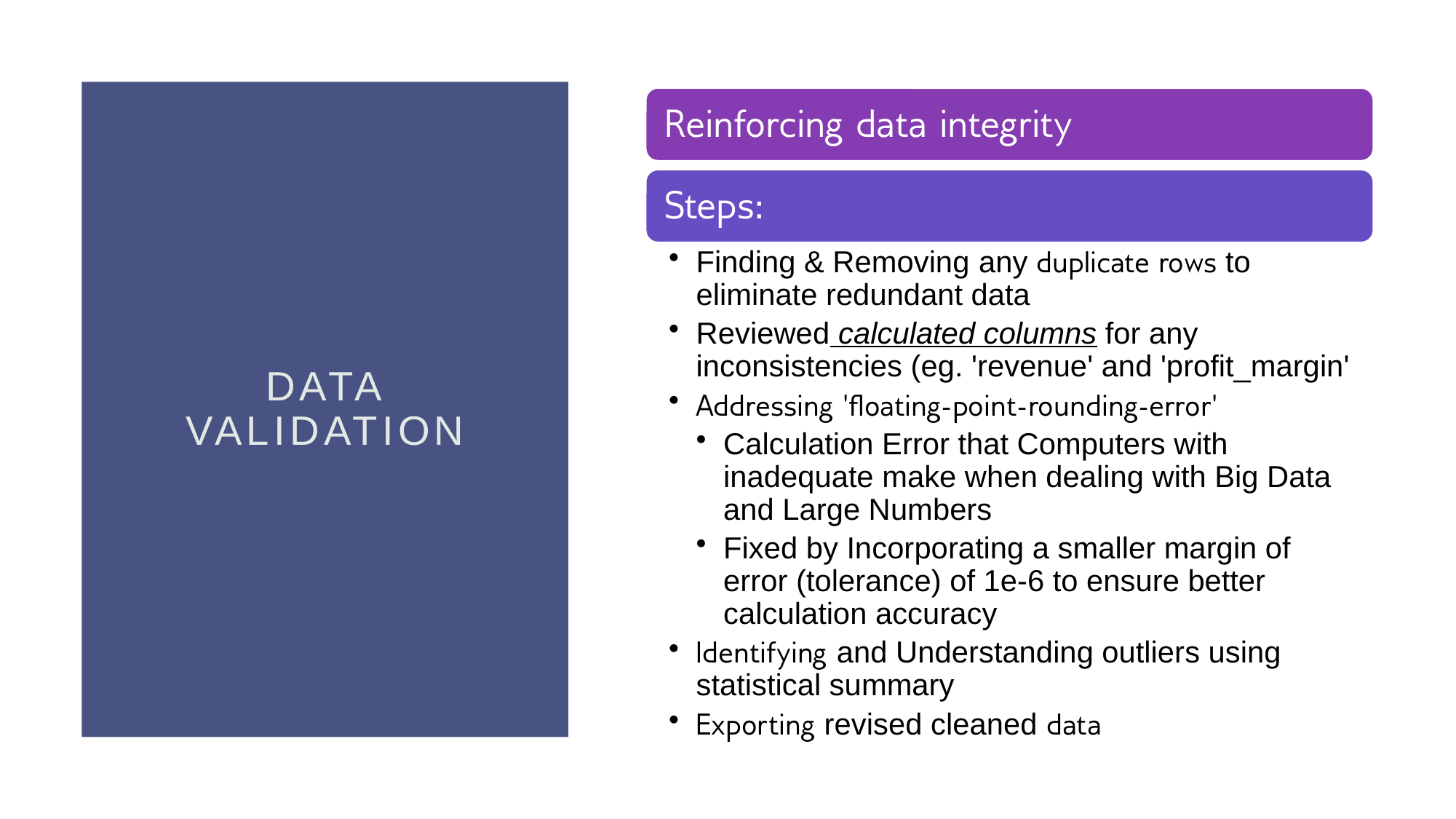

Reinforcing data integrity
Steps:
Finding & Removing any duplicate rows to eliminate redundant data
Reviewed calculated columns for any inconsistencies (eg. 'revenue' and 'profit_margin'
Addressing 'floating-point-rounding-error'
Calculation Error that Computers with inadequate make when dealing with Big Data and Large Numbers
Fixed by Incorporating a smaller margin of error (tolerance) of 1e-6 to ensure better calculation accuracy
Identifying and Understanding outliers using statistical summary
Exporting revised cleaned data
# Data validation